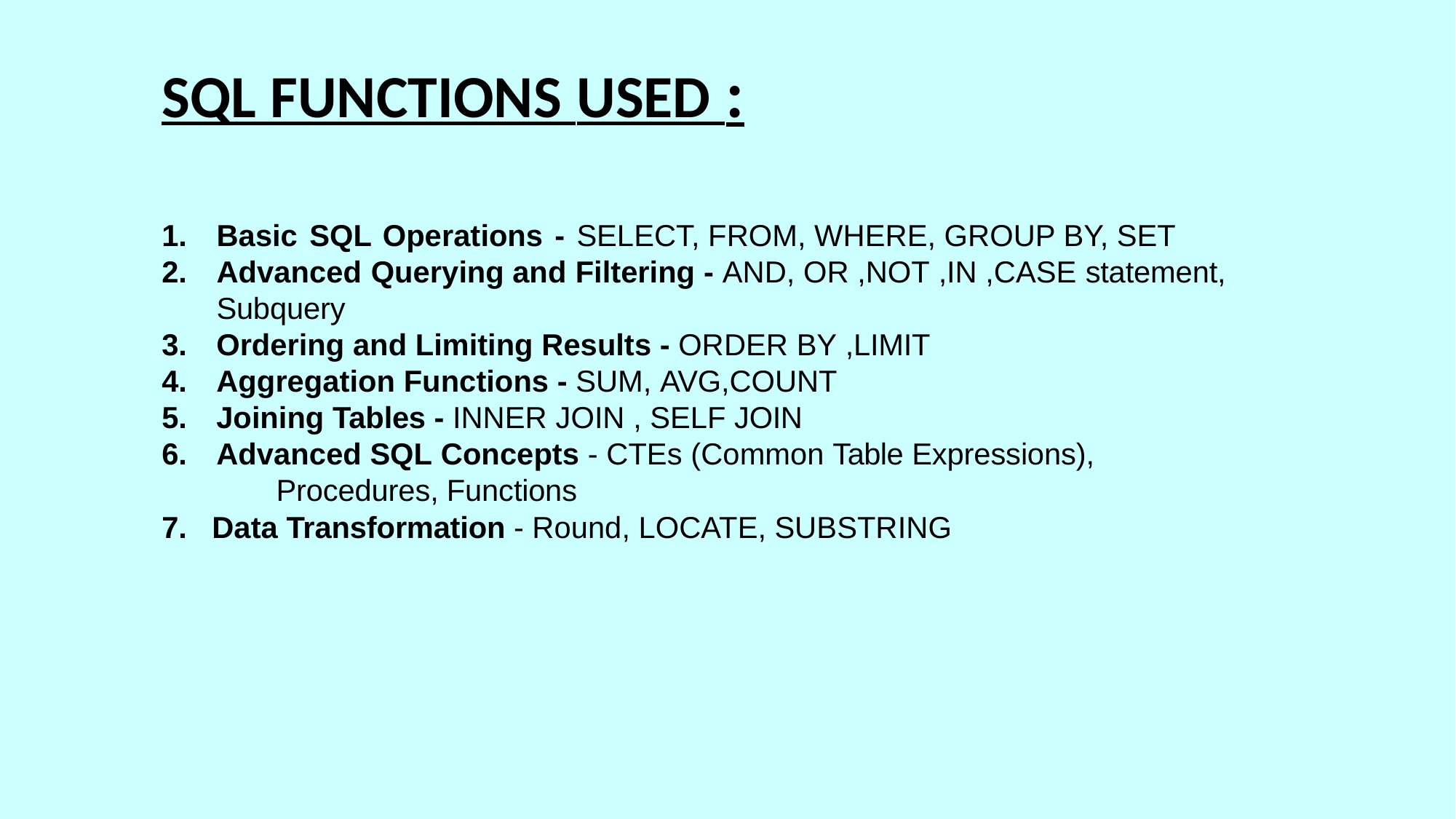

# SQL FUNCTIONS USED :
Basic SQL Operations - SELECT, FROM, WHERE, GROUP BY, SET
Advanced Querying and Filtering - AND, OR ,NOT ,IN ,CASE statement, Subquery
Ordering and Limiting Results - ORDER BY ,LIMIT
Aggregation Functions - SUM, AVG,COUNT
Joining Tables - INNER JOIN , SELF JOIN
Advanced SQL Concepts - CTEs (Common Table Expressions), 	Procedures, Functions
Data Transformation - Round, LOCATE, SUBSTRING